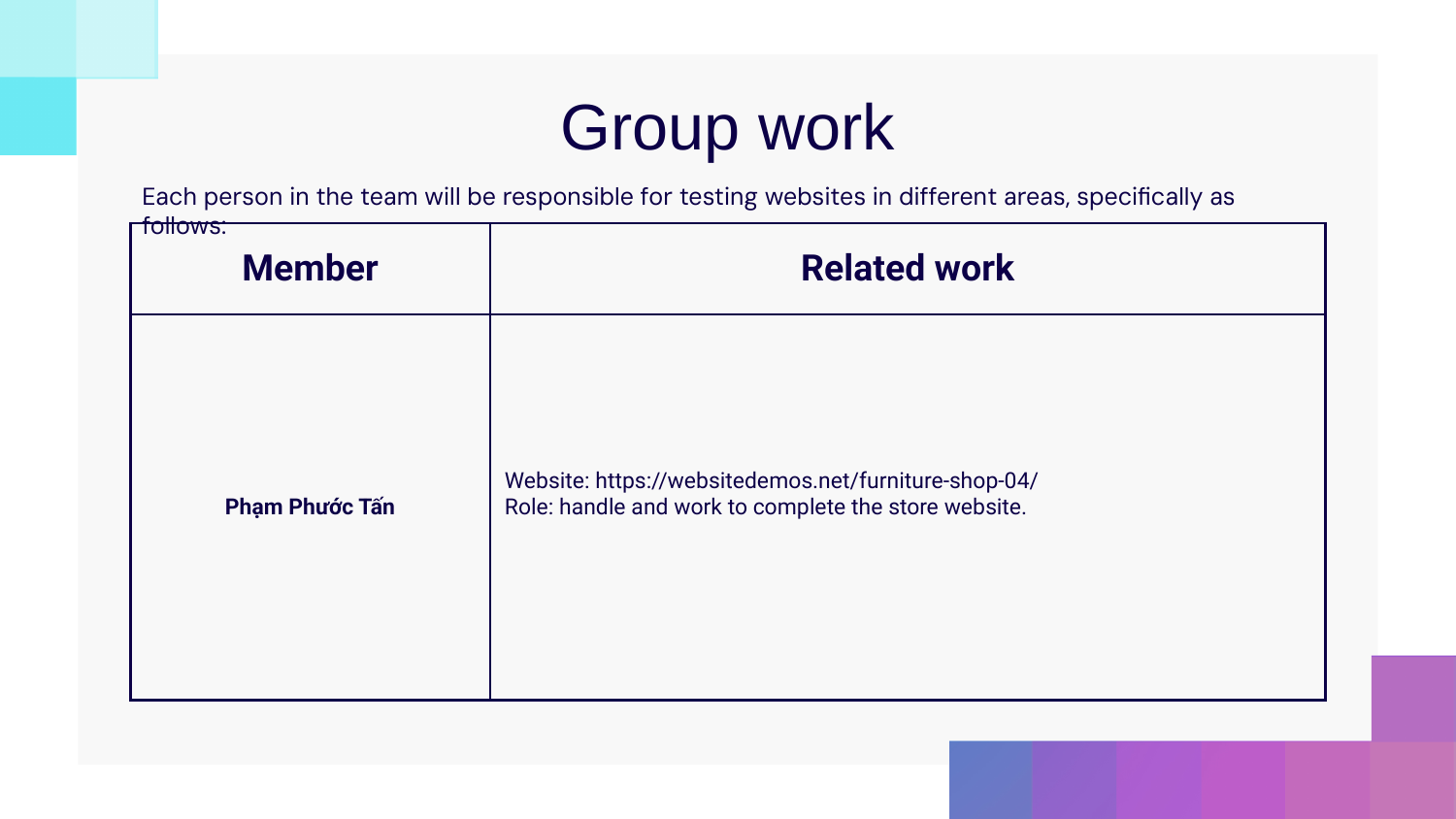

# Group work
Each person in the team will be responsible for testing websites in different areas, specifically as follows:
| Member | Related work |
| --- | --- |
| Phạm Phước Tấn | Website: https://websitedemos.net/furniture-shop-04/ Role: handle and work to complete the store website. |